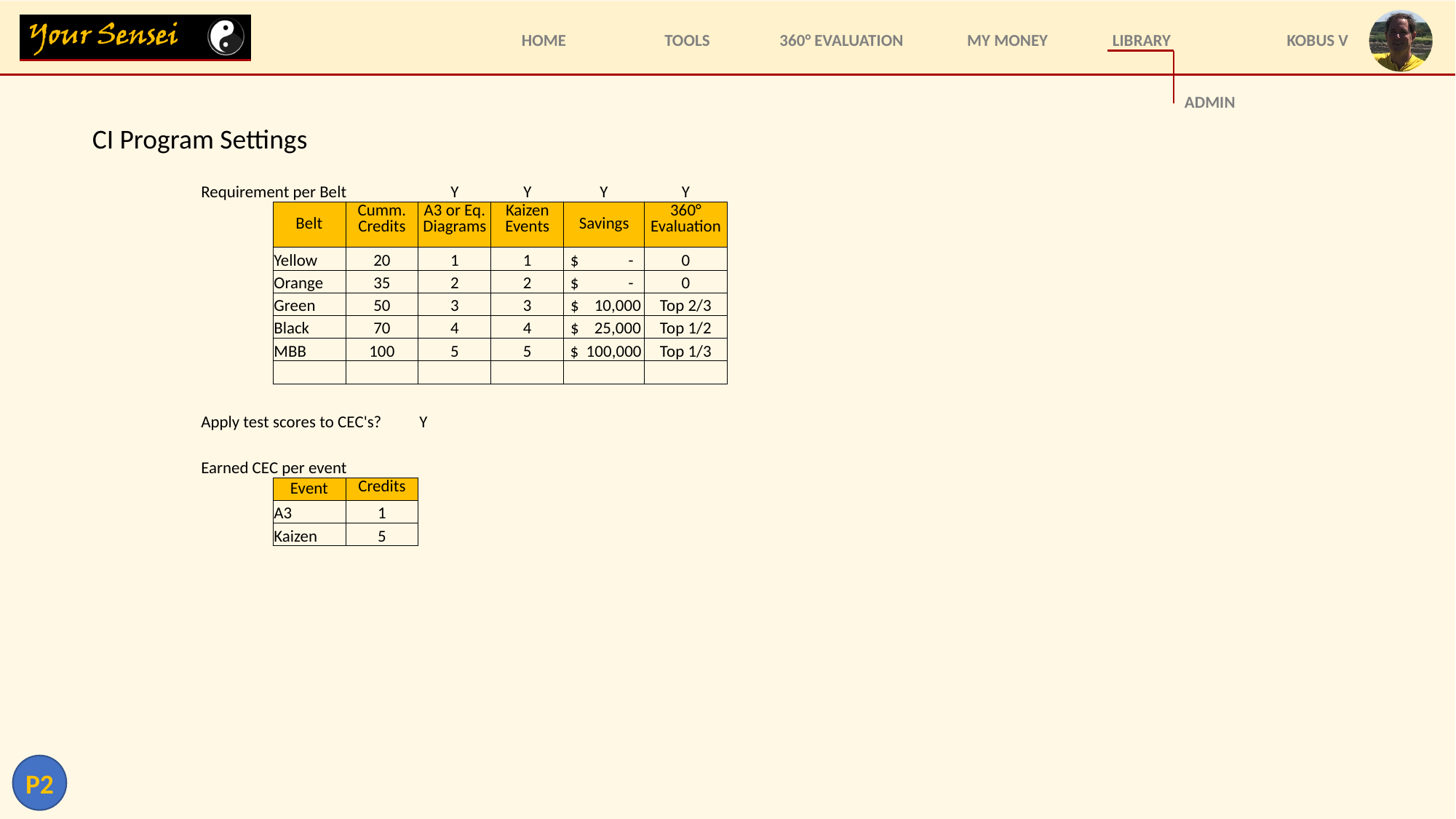

ADMIN
CI Program Settings
| Requirement per Belt |  |  | Y | Y | Y | Y |
| --- | --- | --- | --- | --- | --- | --- |
|  | Belt | Cumm. Credits | A3 or Eq. Diagrams | Kaizen Events | Savings | 360° Evaluation |
|  | Yellow | 20 | 1 | 1 | $ - | 0 |
|  | Orange | 35 | 2 | 2 | $ - | 0 |
|  | Green | 50 | 3 | 3 | $ 10,000 | Top 2/3 |
|  | Black | 70 | 4 | 4 | $ 25,000 | Top 1/2 |
|  | MBB | 100 | 5 | 5 | $ 100,000 | Top 1/3 |
|  |  |  |  |  |  |  |
| Apply test scores to CEC's? |  |  | Y |
| --- | --- | --- | --- |
|  |  |  |  |
| Earned CEC per event |  |  |  |
|  | Event | Credits |  |
|  | A3 | 1 |  |
|  | Kaizen | 5 |  |
|  |  |  |  |

P2